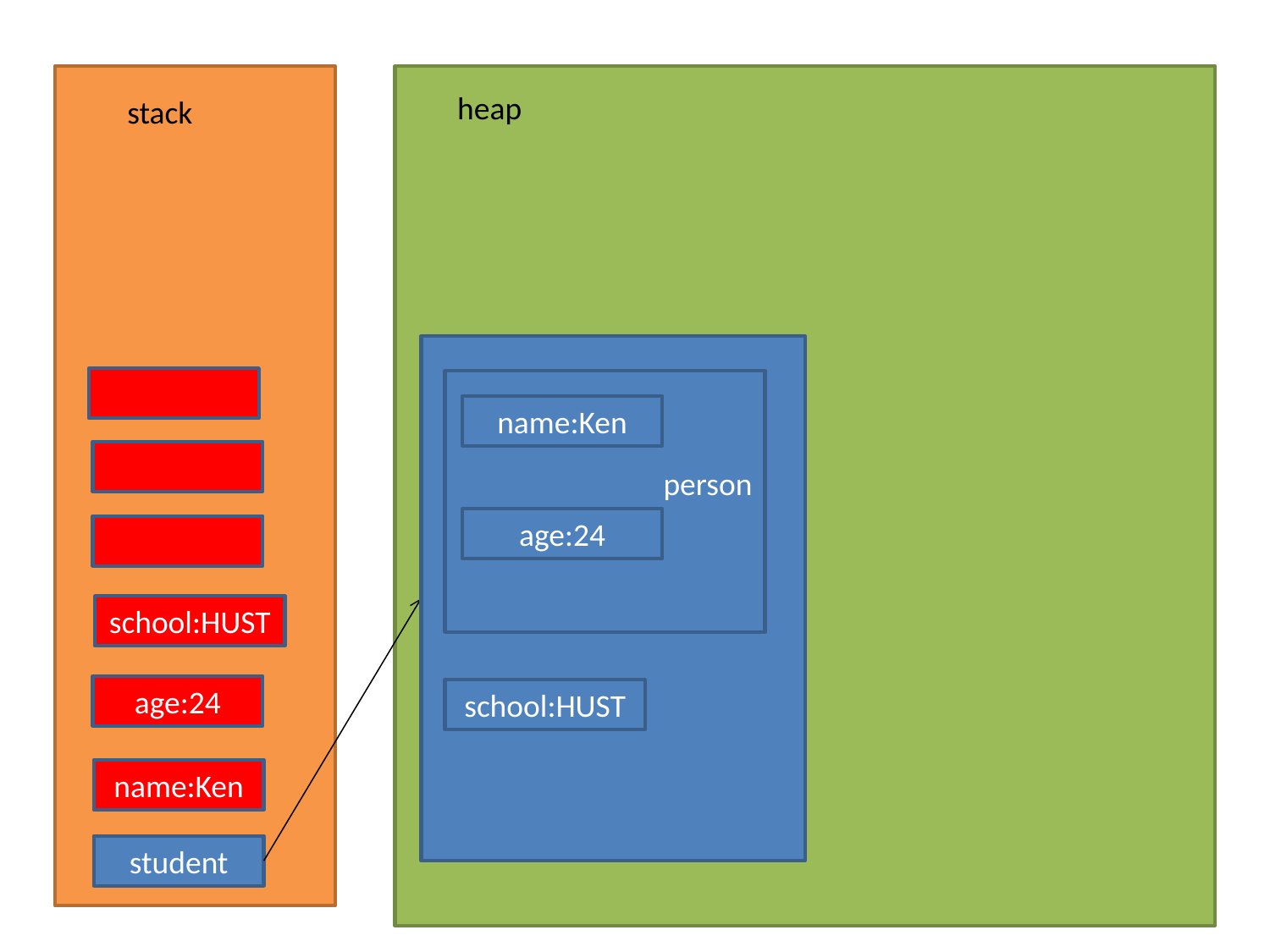

heap
stack

person

name:Ken
age:24
school:HUST

school:HUST
age:24
name:Ken
student